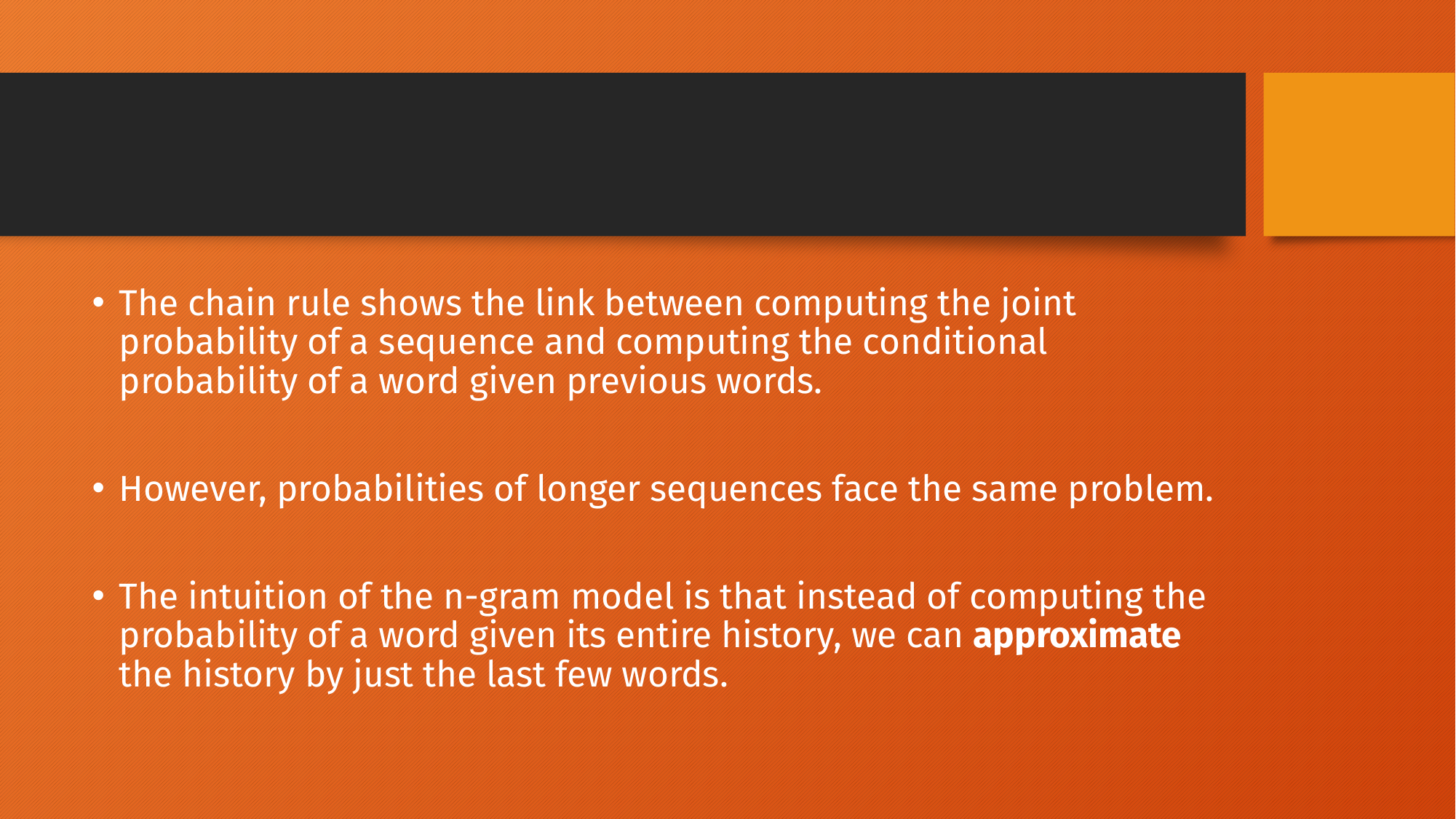

#
The chain rule shows the link between computing the joint probability of a sequence and computing the conditional probability of a word given previous words.

However, probabilities of longer sequences face the same problem.

The intuition of the n-gram model is that instead of computing the probability of a word given its entire history, we can approximate the history by just the last few words.